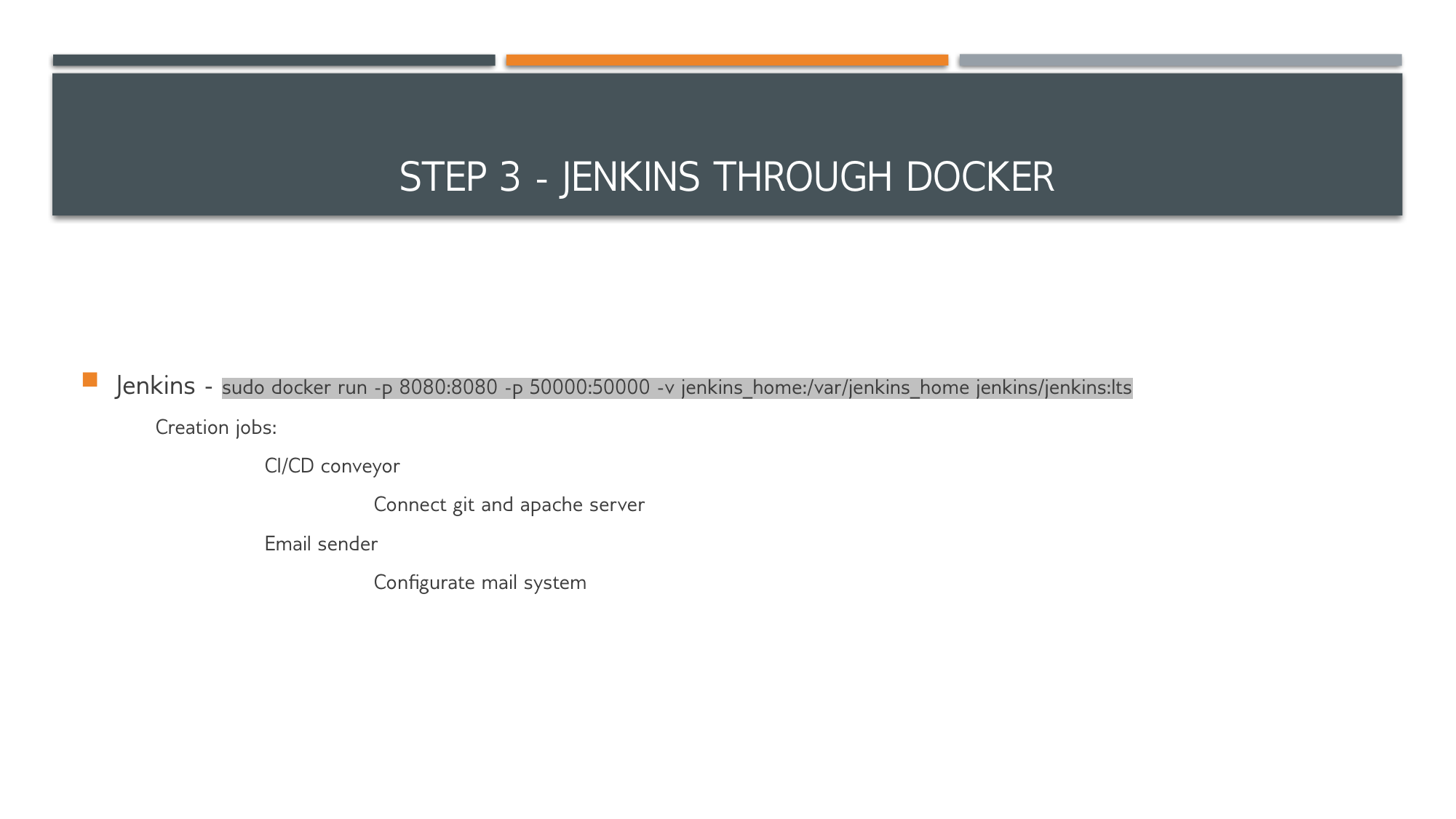

# Step 3 - Jenkins through docker
Jenkins - sudo docker run -p 8080:8080 -p 50000:50000 -v jenkins_home:/var/jenkins_home jenkins/jenkins:lts
Creation jobs:
	CI/CD conveyor
		Connect git and apache server
	Email sender
		Configurate mail system